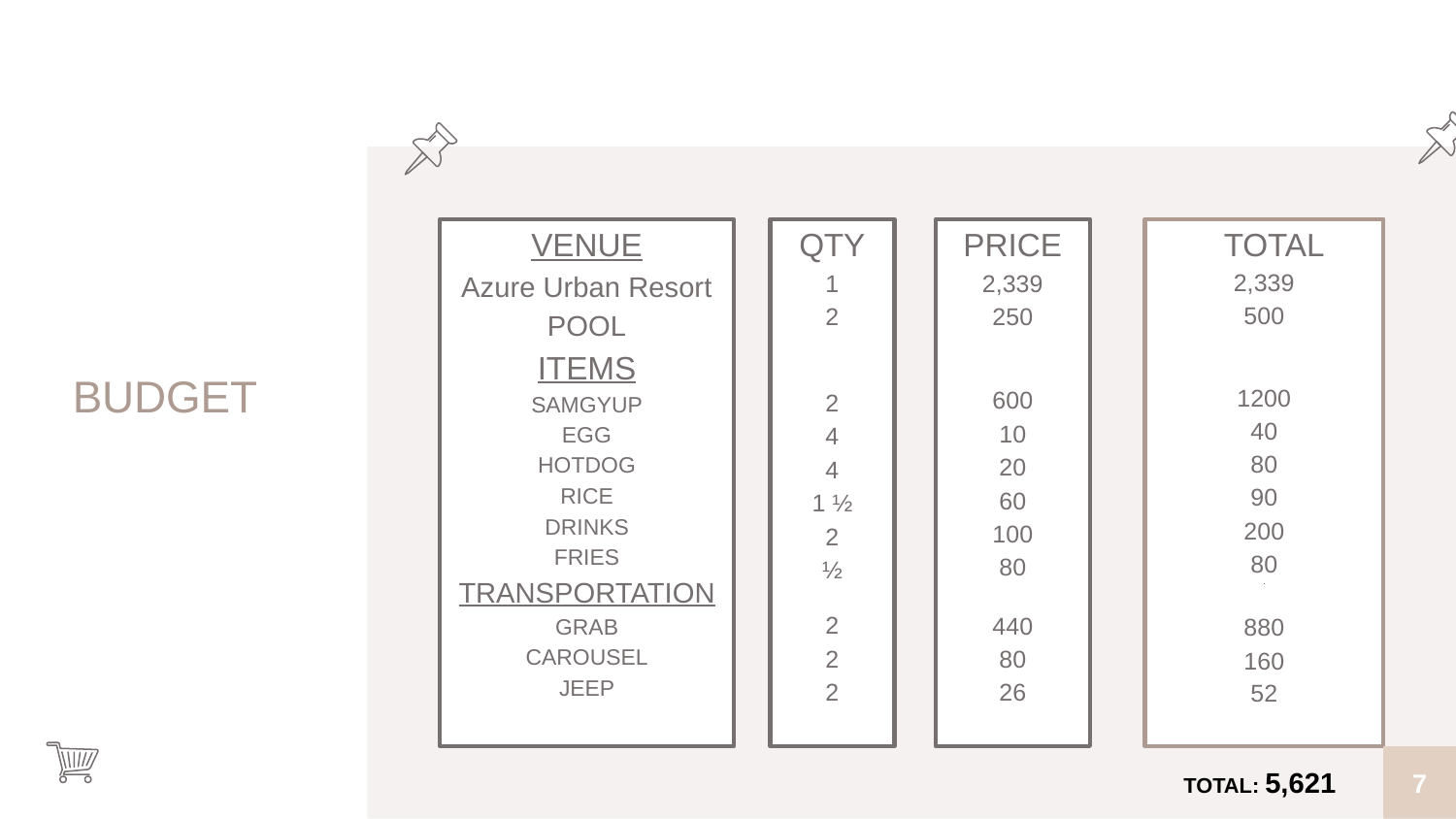

PRICE
2,339
250

600
10
20
60
100
80
440
80
26

VENUE
Azure Urban Resort
POOL
ITEMS
SAMGYUP
EGG
HOTDOG
RICE
DRINKS
FRIES
TRANSPORTATION
GRAB
CAROUSEL
JEEP
QTY
1
2

2
4
4
1 ½
2
½
2
2
2

TOTAL
2,339
500

1200
40
80
90
200
80

880
160
52

# BUDGET

7
	TOTAL: 5,621